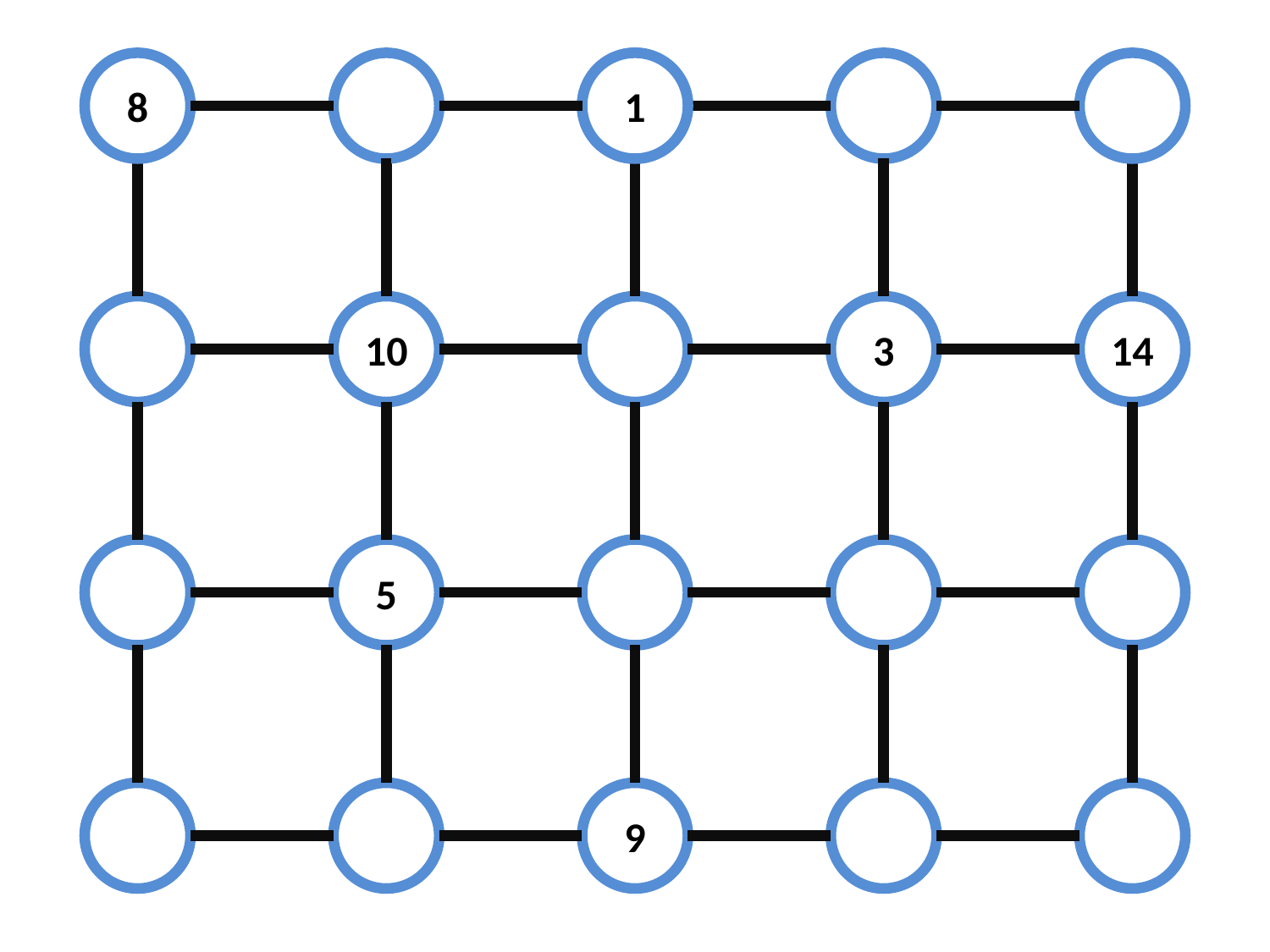

8

14
1

10

3
14

5

9